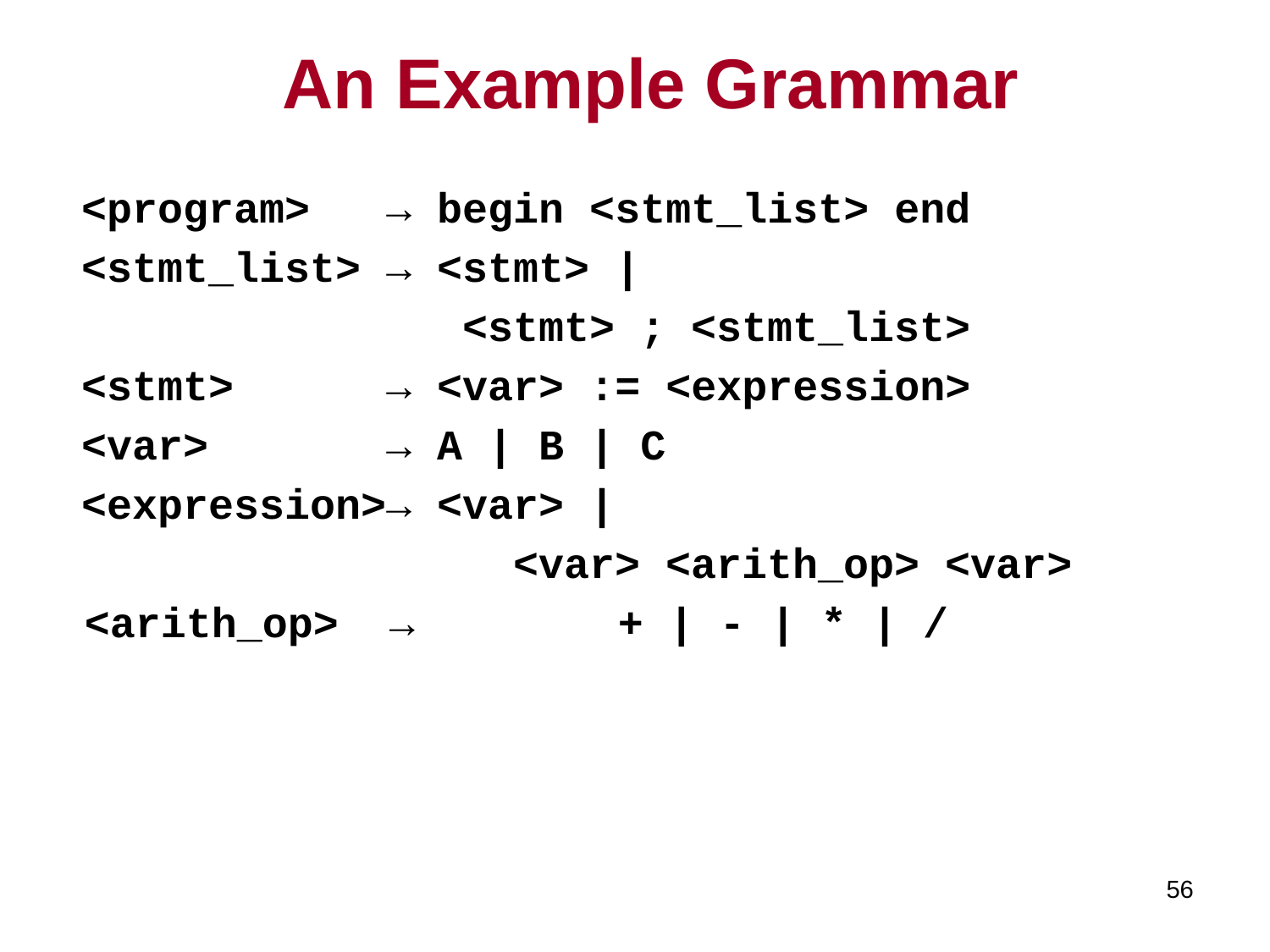

An Example Grammar
	<program>   → begin <stmt_list> end
	<stmt_list> → <stmt> |
				<stmt> ; <stmt_list>
	<stmt>      → <var> := <expression>
	<var>       → A | B | C
	<expression>→ <var> |
				  <var> <arith_op> <var>
  <arith_op>  →        + | - | * | /
56